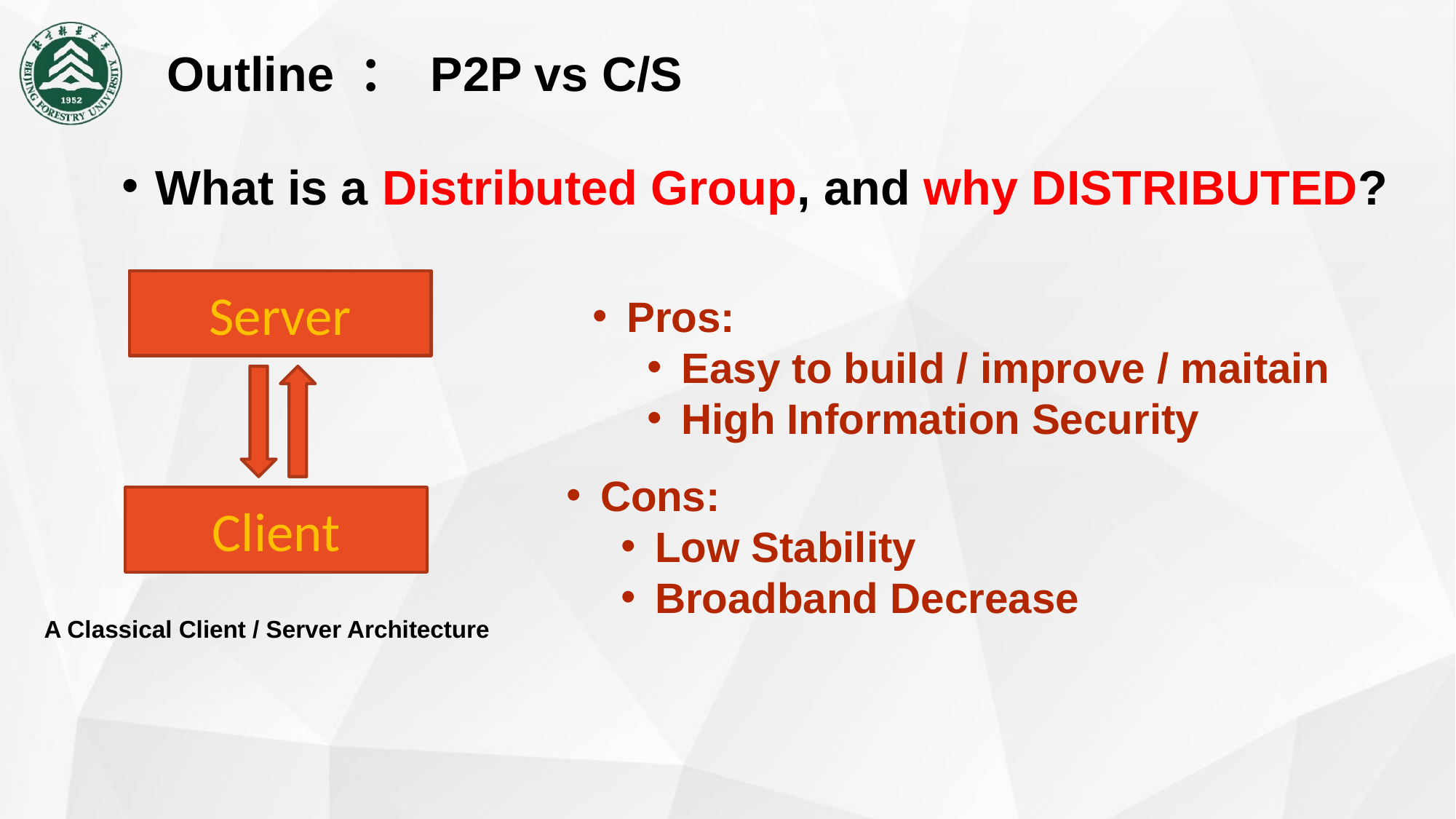

Outline ： P2P vs C/S
What is a Distributed Group, and why DISTRIBUTED?
Server
Pros:
Easy to build / improve / maitain
High Information Security

Cons:
Low Stability
Broadband Decrease

Client
A Classical Client / Server Architecture